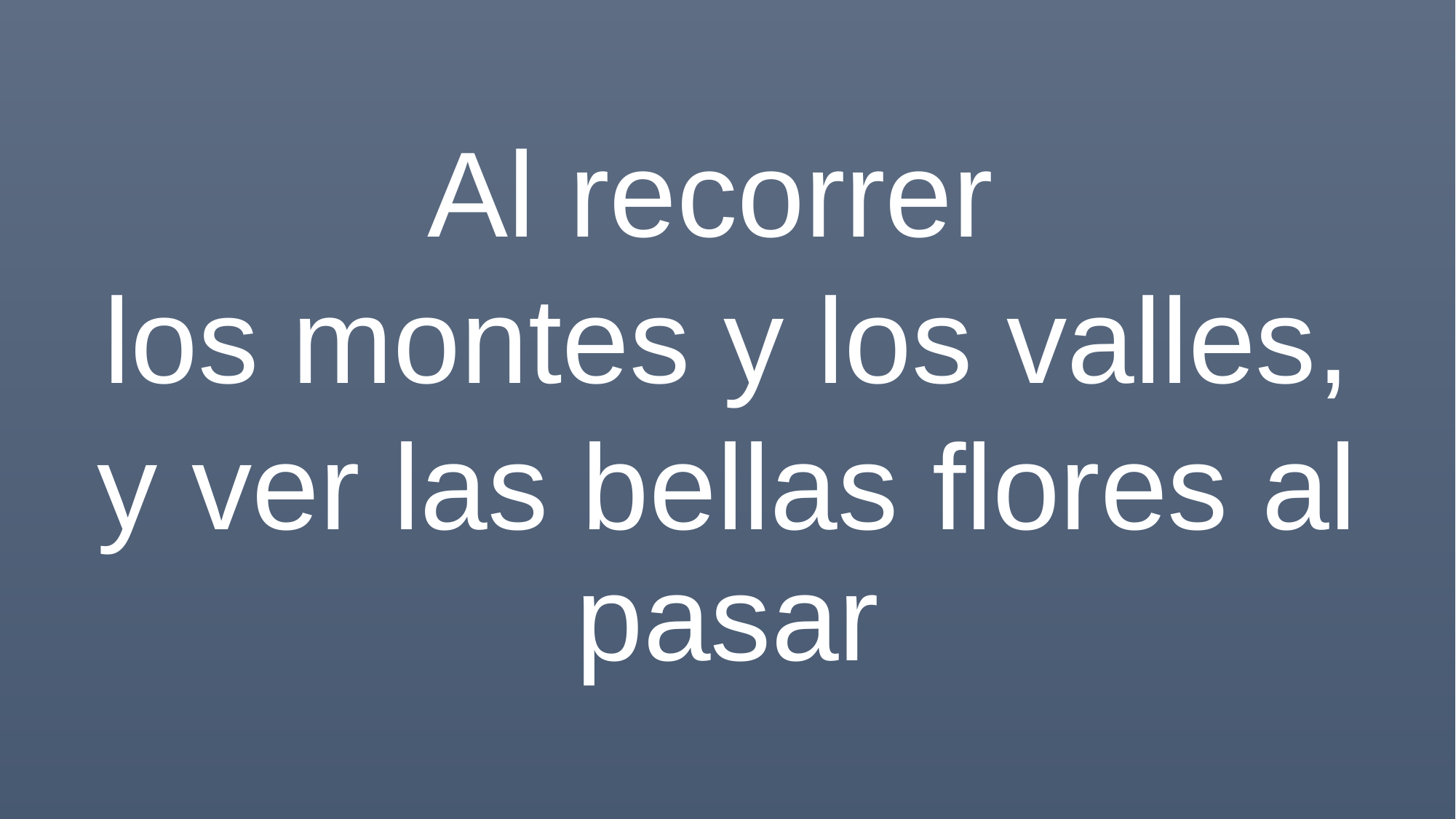

Al recorrer
los montes y los valles,
y ver las bellas flores al pasar